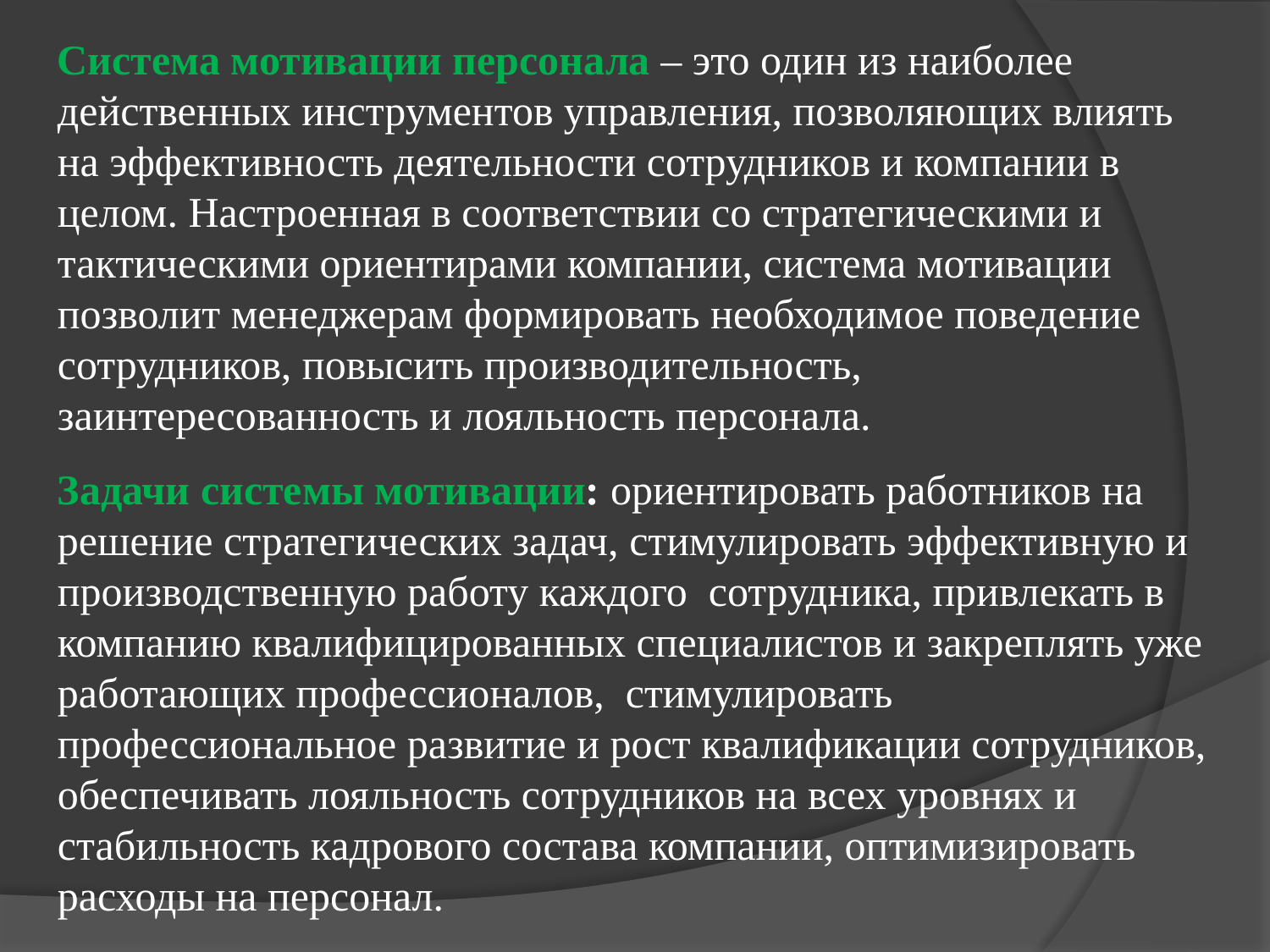

Система мотивации персонала – это один из наиболее действенных инструментов управления, позволяющих влиять на эффективность деятельности сотрудников и компании в целом. Настроенная в соответствии со стратегическими и тактическими ориентирами компании, система мотивации позволит менеджерам формировать необходимое поведение сотрудников, повысить производительность, заинтересованность и лояльность персонала.
Задачи системы мотивации: ориентировать работников на решение стратегических задач, стимулировать эффективную и производственную работу каждого  сотрудника, привлекать в компанию квалифицированных специалистов и закреплять уже работающих профессионалов,  стимулировать профессиональное развитие и рост квалификации сотрудников, обеспечивать лояльность сотрудников на всех уровнях и стабильность кадрового состава компании, оптимизировать расходы на персонал.